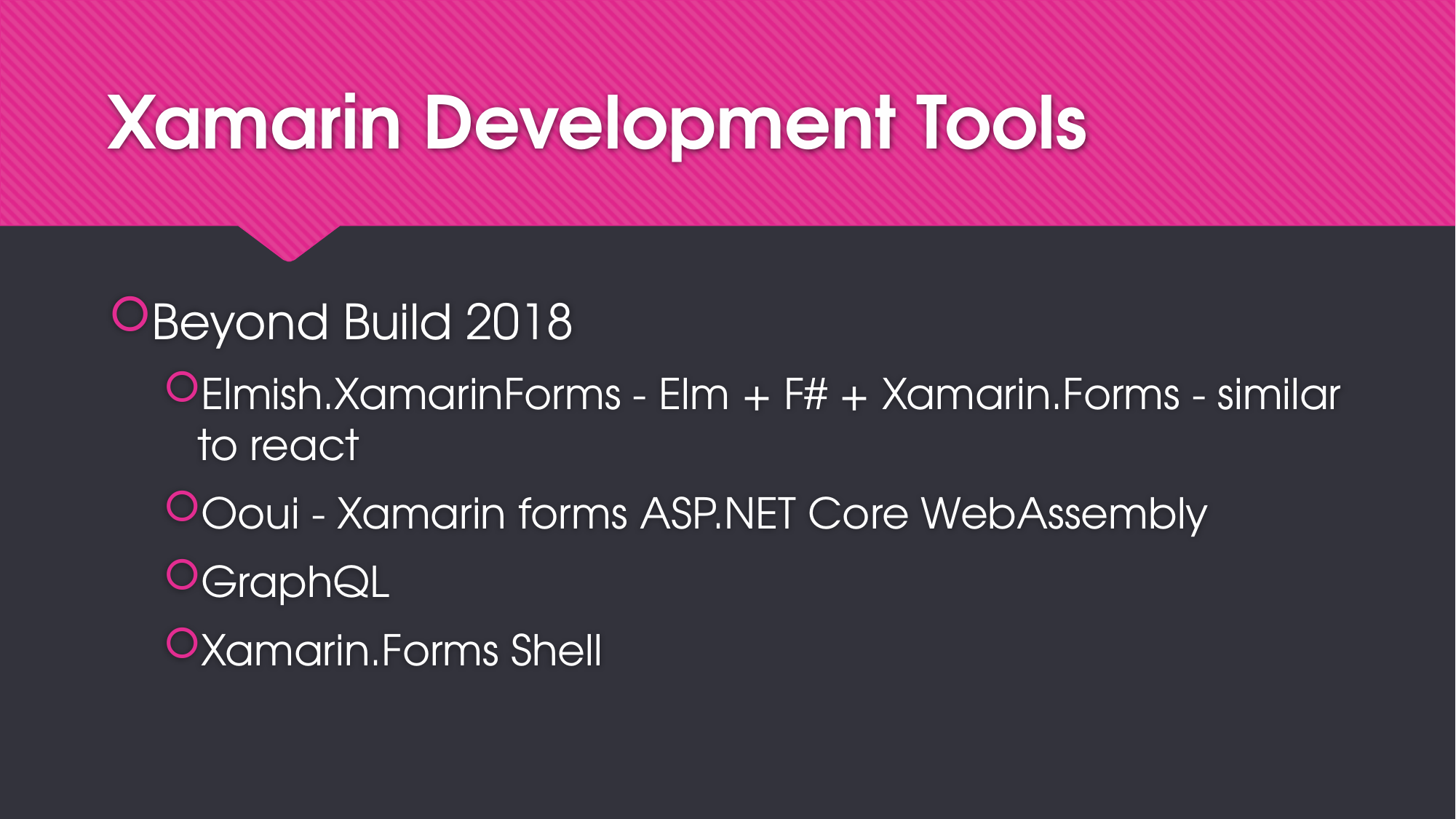

# Xamarin Development Tools
Beyond Build 2018
Elmish.XamarinForms - Elm + F# + Xamarin.Forms - similar to react
Ooui - Xamarin forms ASP.NET Core WebAssembly
GraphQL
Xamarin.Forms Shell